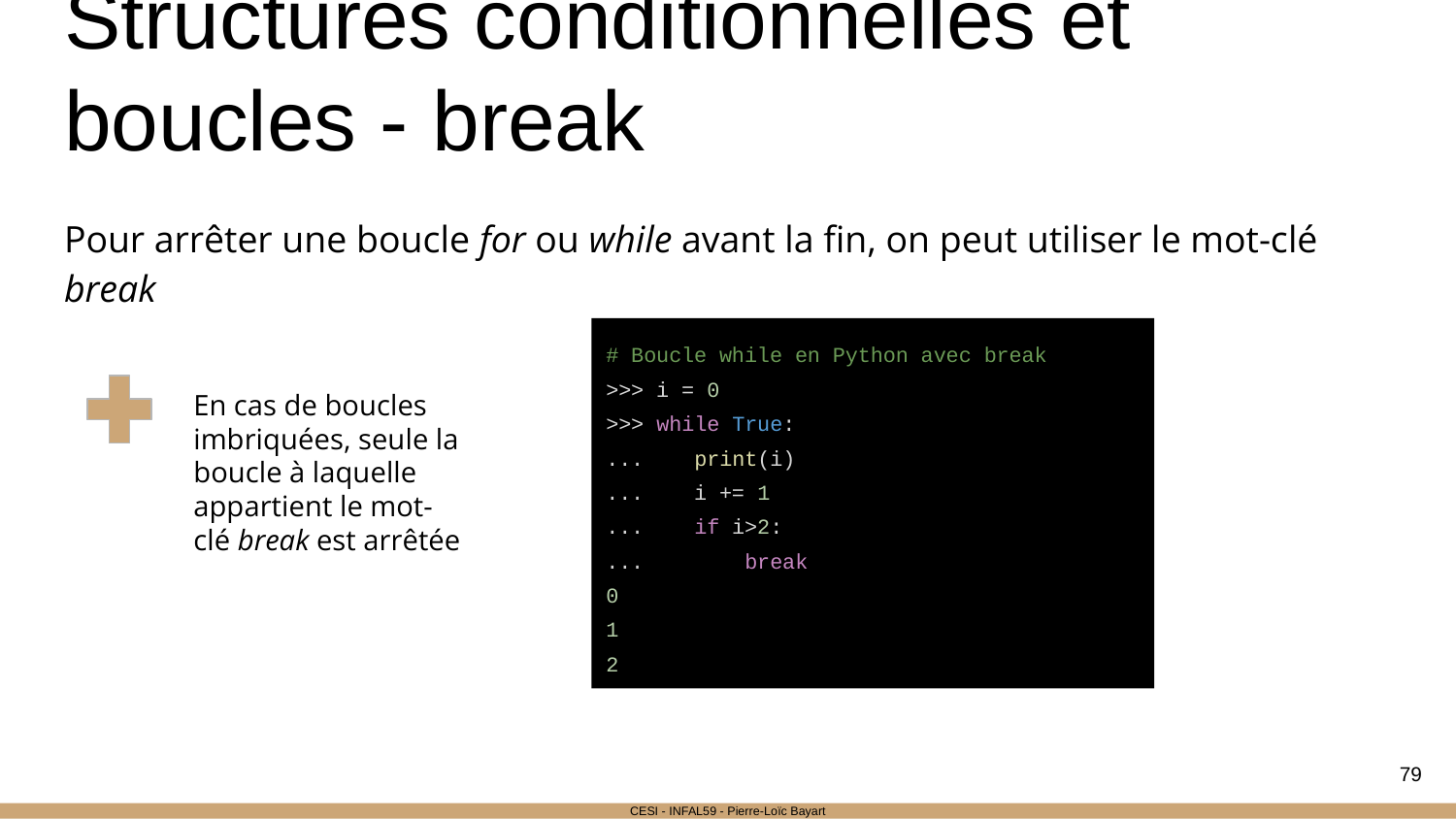

# Structures conditionnelles et boucles - break
Pour arrêter une boucle for ou while avant la fin, on peut utiliser le mot-clé break

# Boucle while en Python avec break
>>> i = 0
>>> while True:
...    print(i)
...    i += 1
...    if i>2:
...        break
0
1
2

En cas de boucles imbriquées, seule la boucle à laquelle appartient le mot-clé break est arrêtée
79